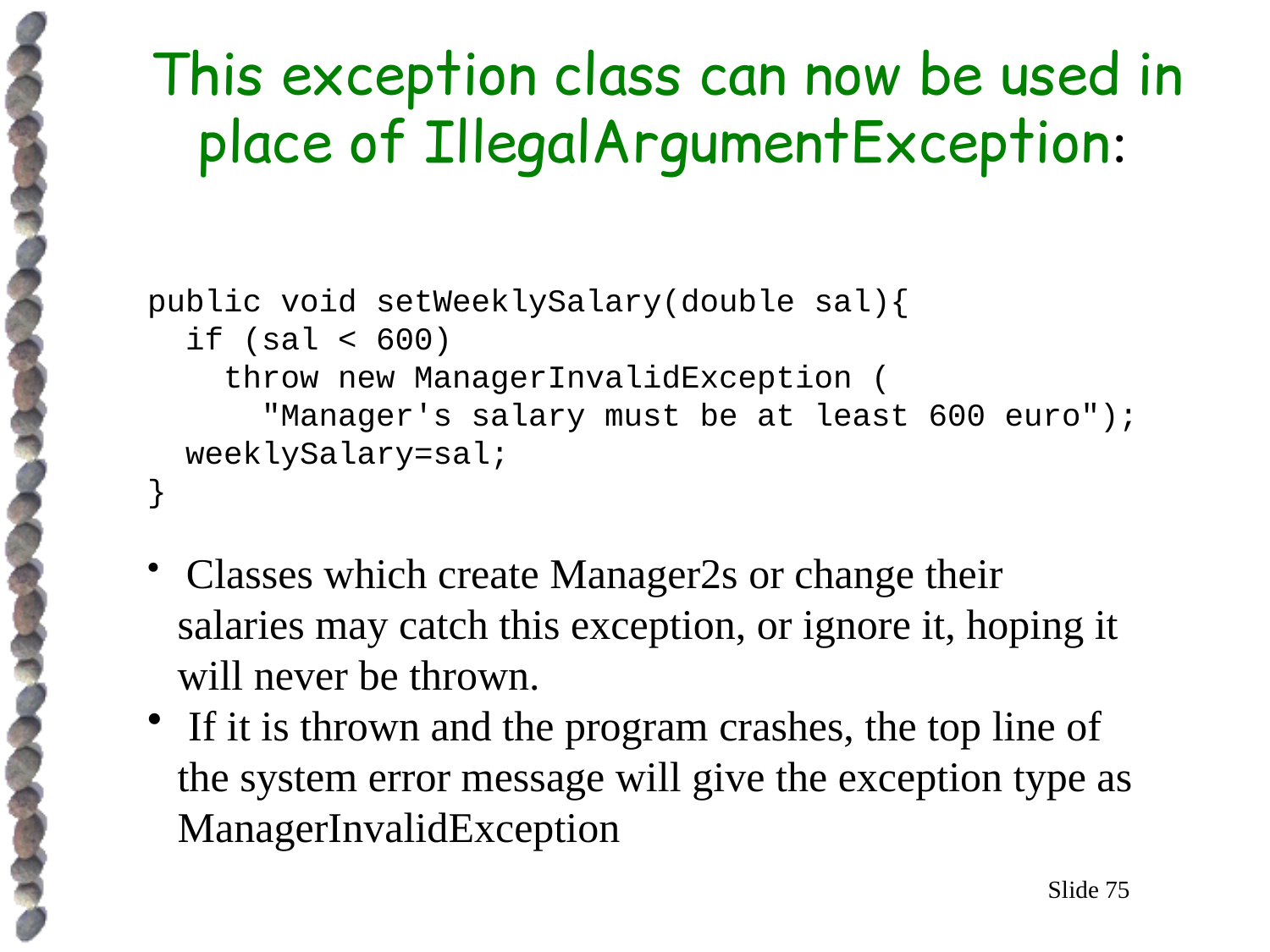

This exception class can now be used in place of IllegalArgumentException:
public void setWeeklySalary(double sal){
  if (sal < 600)
    throw new ManagerInvalidException (
      "Manager's salary must be at least 600 euro");
  weeklySalary=sal;
}

 Classes which create Manager2s or change their salaries may catch this exception, or ignore it, hoping it will never be thrown.
 If it is thrown and the program crashes, the top line of the system error message will give the exception type as ManagerInvalidException
Slide 75